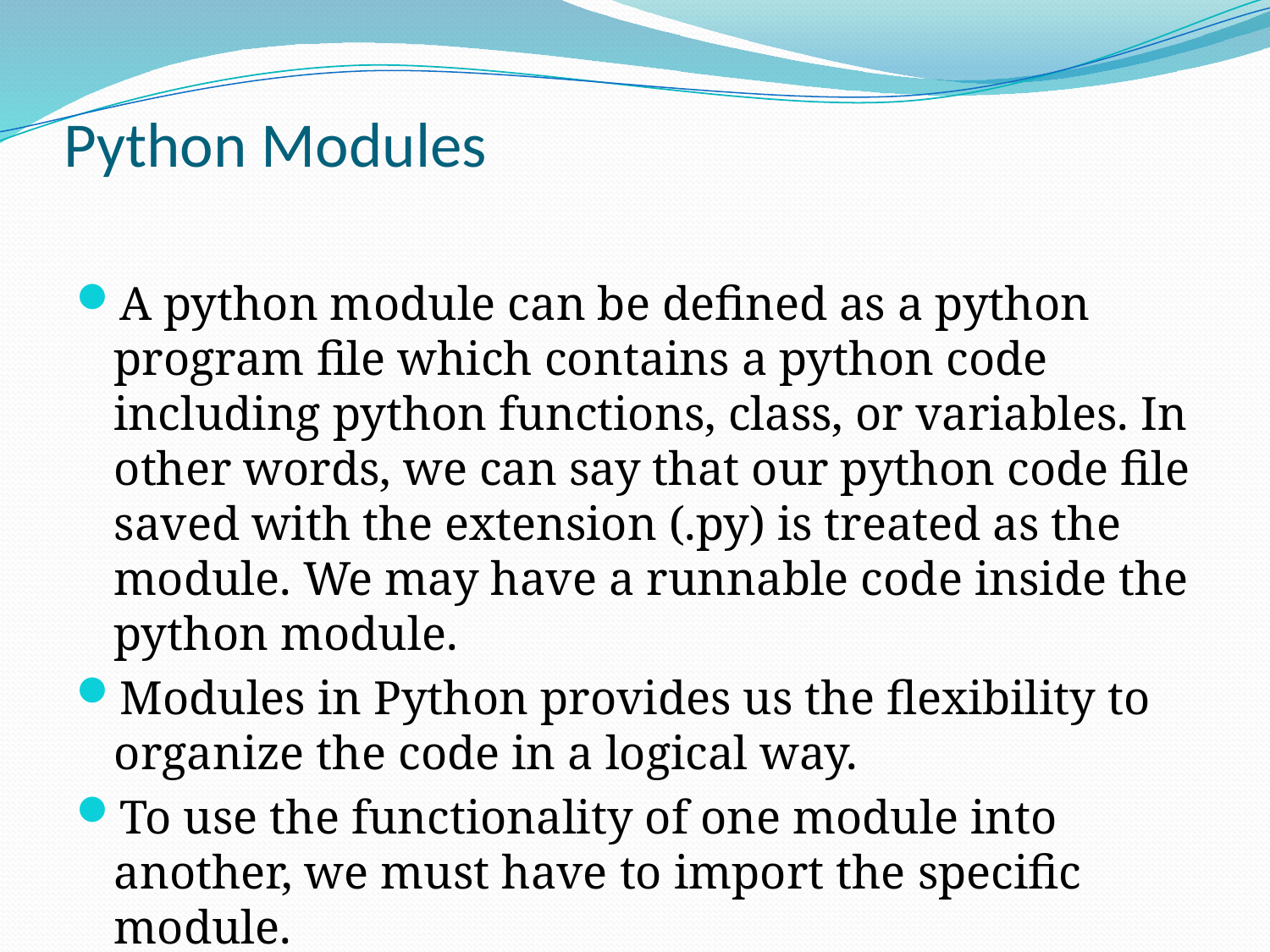

# Python Modules
A python module can be defined as a python program file which contains a python code including python functions, class, or variables. In other words, we can say that our python code file saved with the extension (.py) is treated as the module. We may have a runnable code inside the python module.
Modules in Python provides us the flexibility to organize the code in a logical way.
To use the functionality of one module into another, we must have to import the specific module.